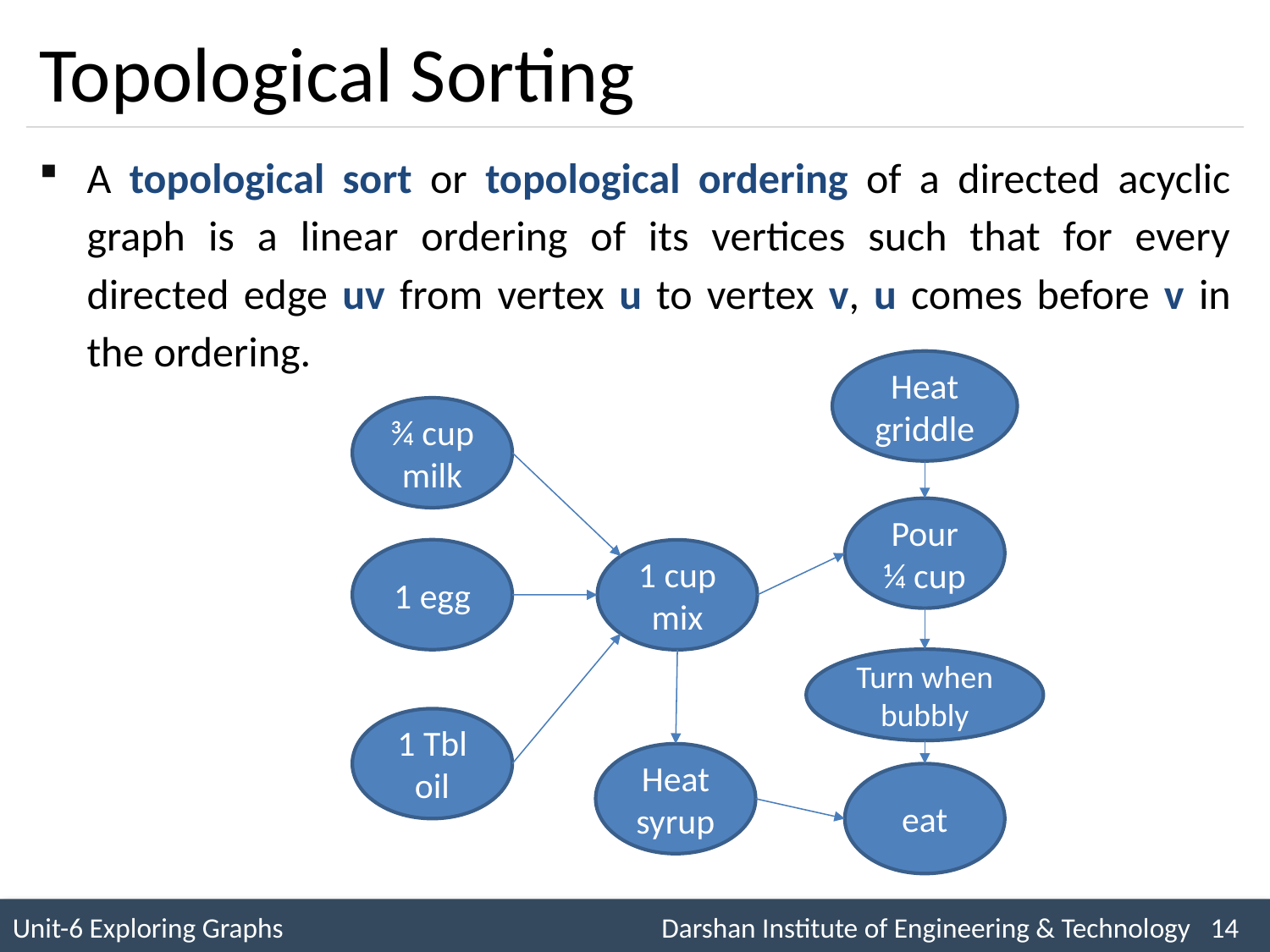

# Topological Sorting
A topological sort or topological ordering of a directed acyclic graph is a linear ordering of its vertices such that for every directed edge uv from vertex u to vertex v, u comes before v in the ordering.
Heat griddle
¾ cup milk
Pour ¼ cup
1 egg
1 cup mix
Turn when bubbly
1 Tbl oil
Heat syrup
eat